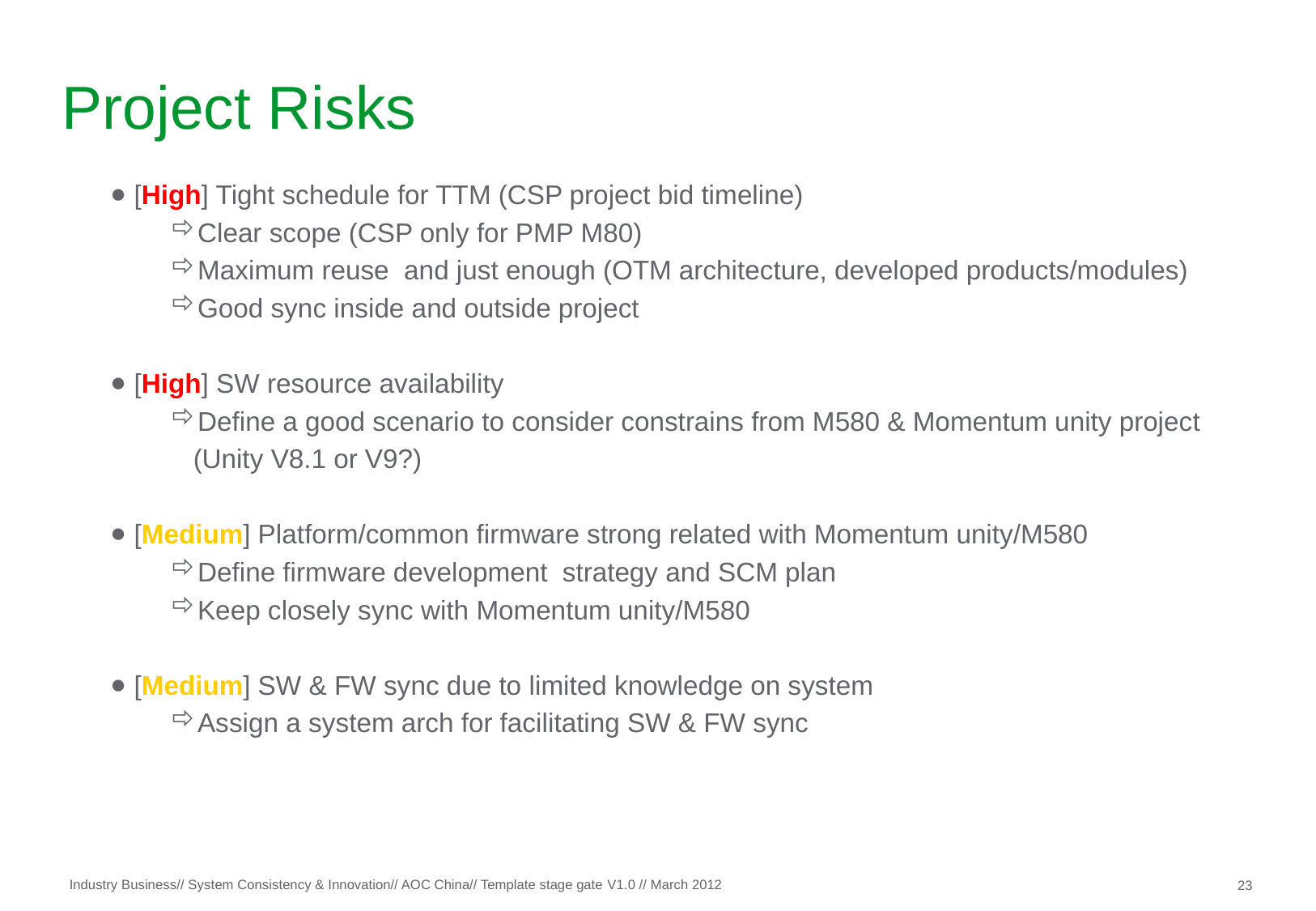

# Project Risks

[High] Tight schedule for TTM (CSP project bid timeline)
Clear scope (CSP only for PMP M80)
Maximum reuse  and just enough (OTM architecture, developed products/modules)
Good sync inside and outside project

[High] SW resource availability
Define a good scenario to consider constrains from M580 & Momentum unity project
   (Unity V8.1 or V9?)

[Medium] Platform/common firmware strong related with Momentum unity/M580
Define firmware development  strategy and SCM plan
Keep closely sync with Momentum unity/M580

[Medium] SW & FW sync due to limited knowledge on system
Assign a system arch for facilitating SW & FW sync